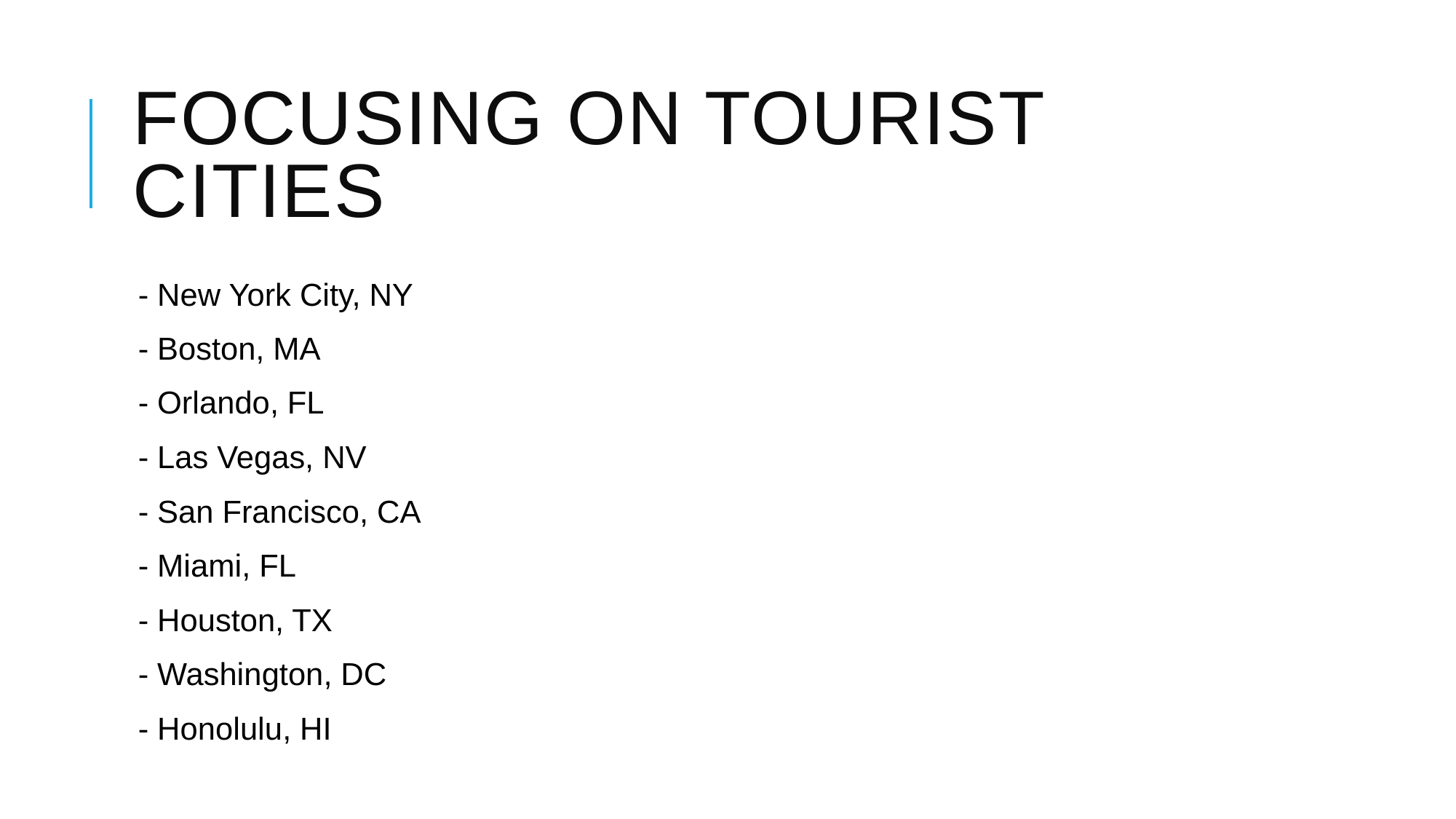

# Focusing ON Tourist Cities
- New York City, NY
- Boston, MA
- Orlando, FL
- Las Vegas, NV
- San Francisco, CA
- Miami, FL
- Houston, TX
- Washington, DC
- Honolulu, HI